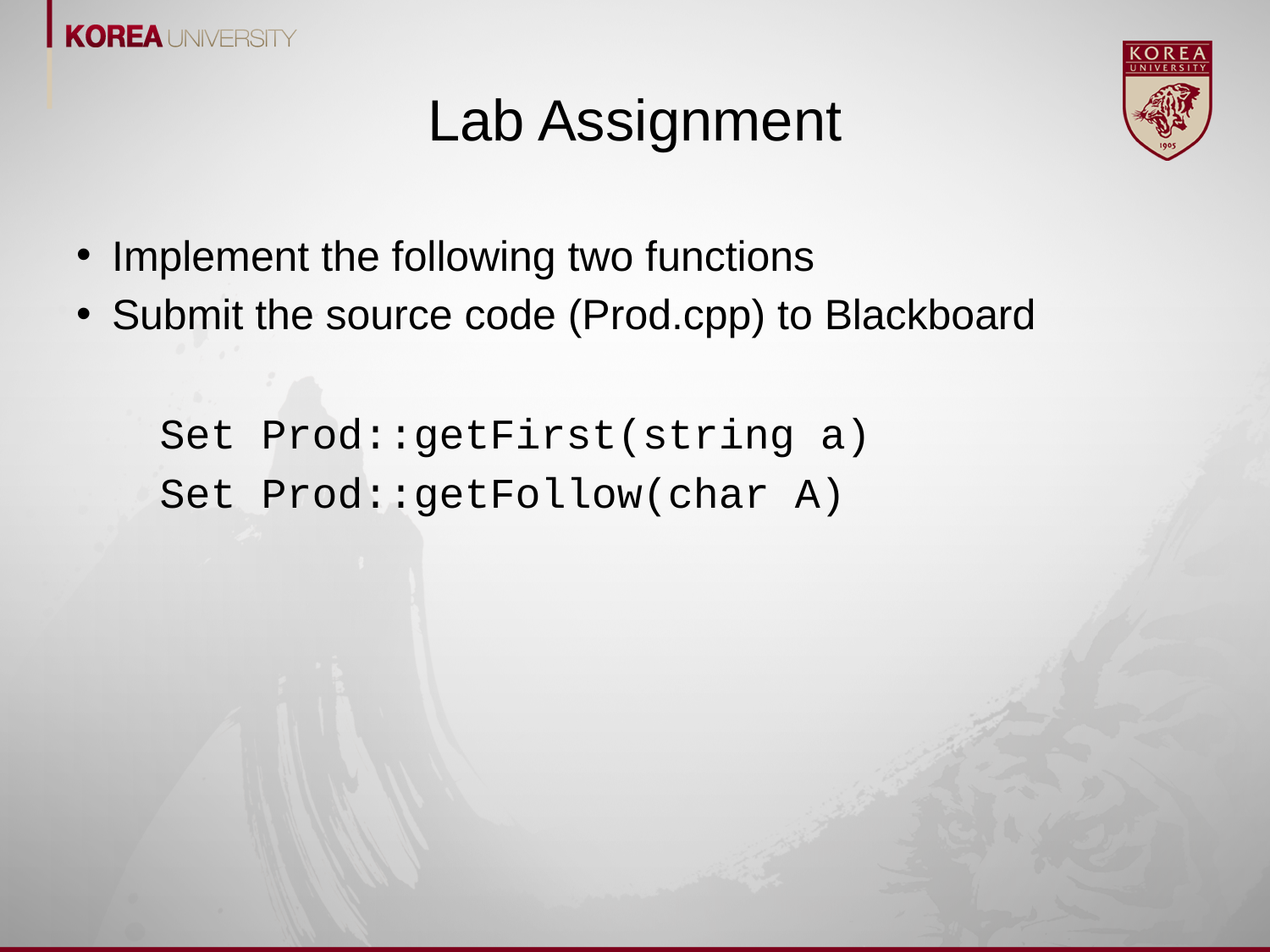

# Lab Assignment
Implement the following two functions
Submit the source code (Prod.cpp) to Blackboard

Set Prod::getFirst(string a)
Set Prod::getFollow(char A)